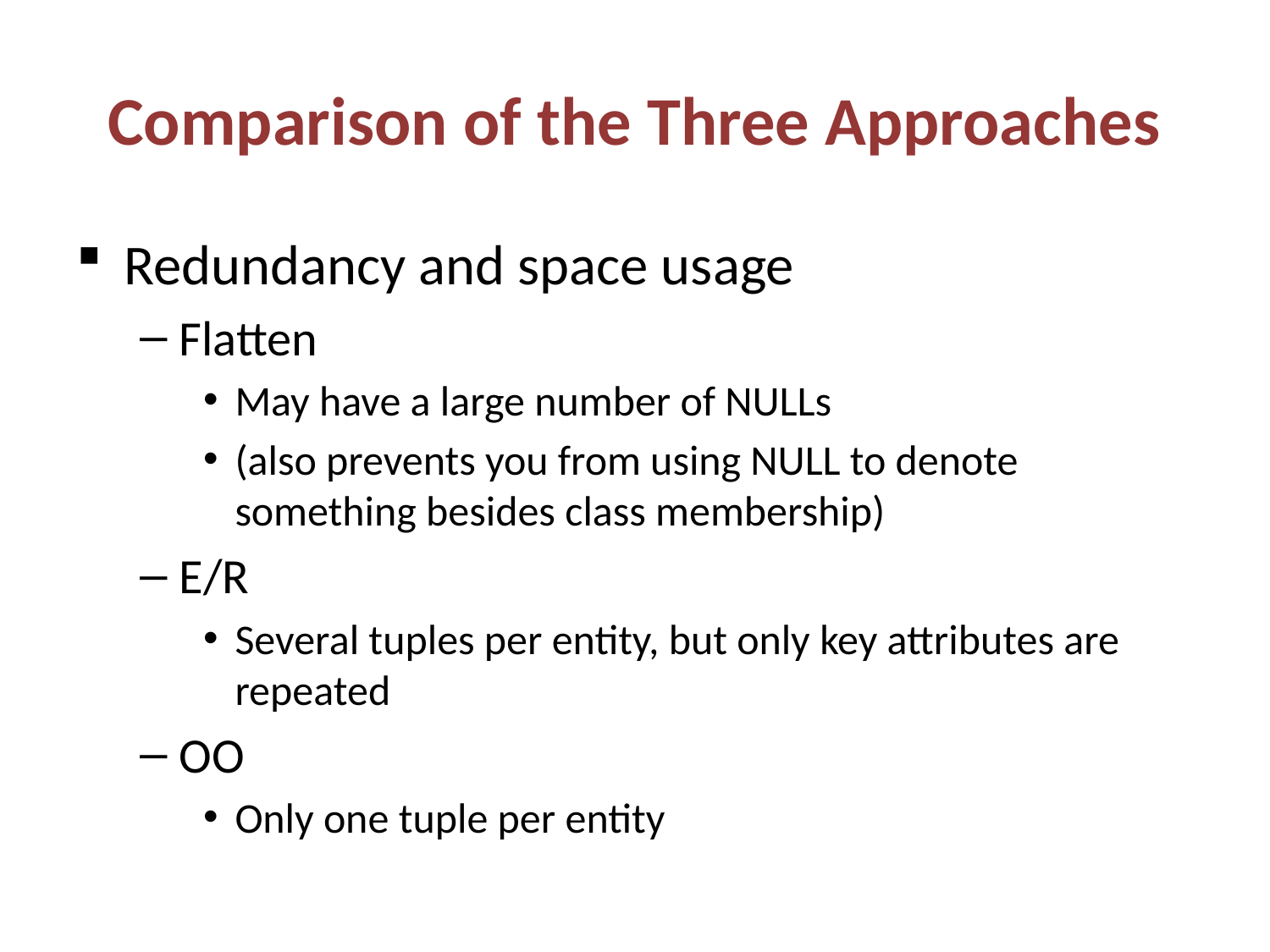

# Comparison of the Three Approaches
Redundancy and space usage
Flatten
May have a large number of NULLs
(also prevents you from using NULL to denote something besides class membership)
E/R
Several tuples per entity, but only key attributes are repeated
OO
Only one tuple per entity